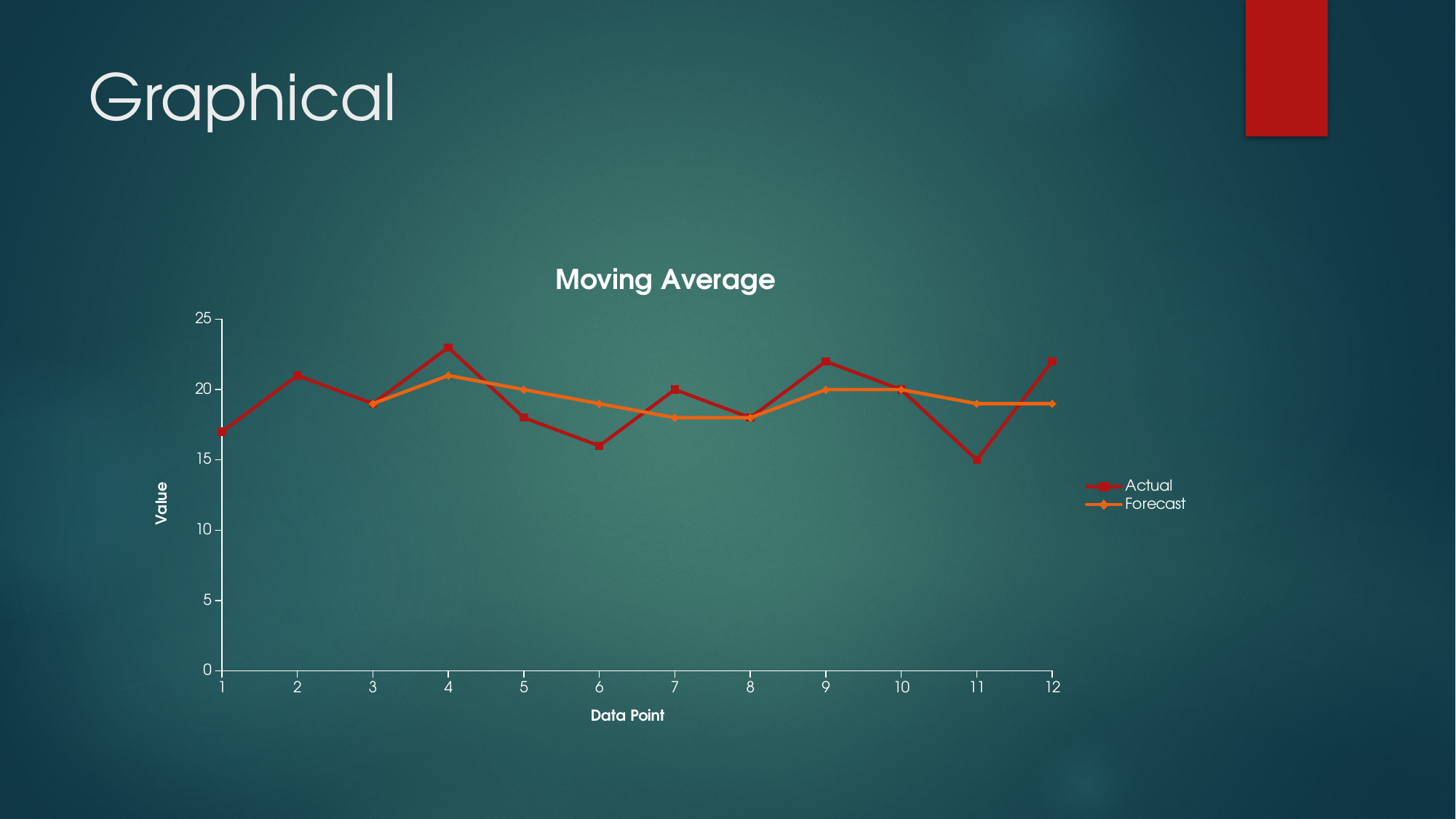

# Graphical

### Chart: Moving Average

| Category |  |  |
|---|---|---|